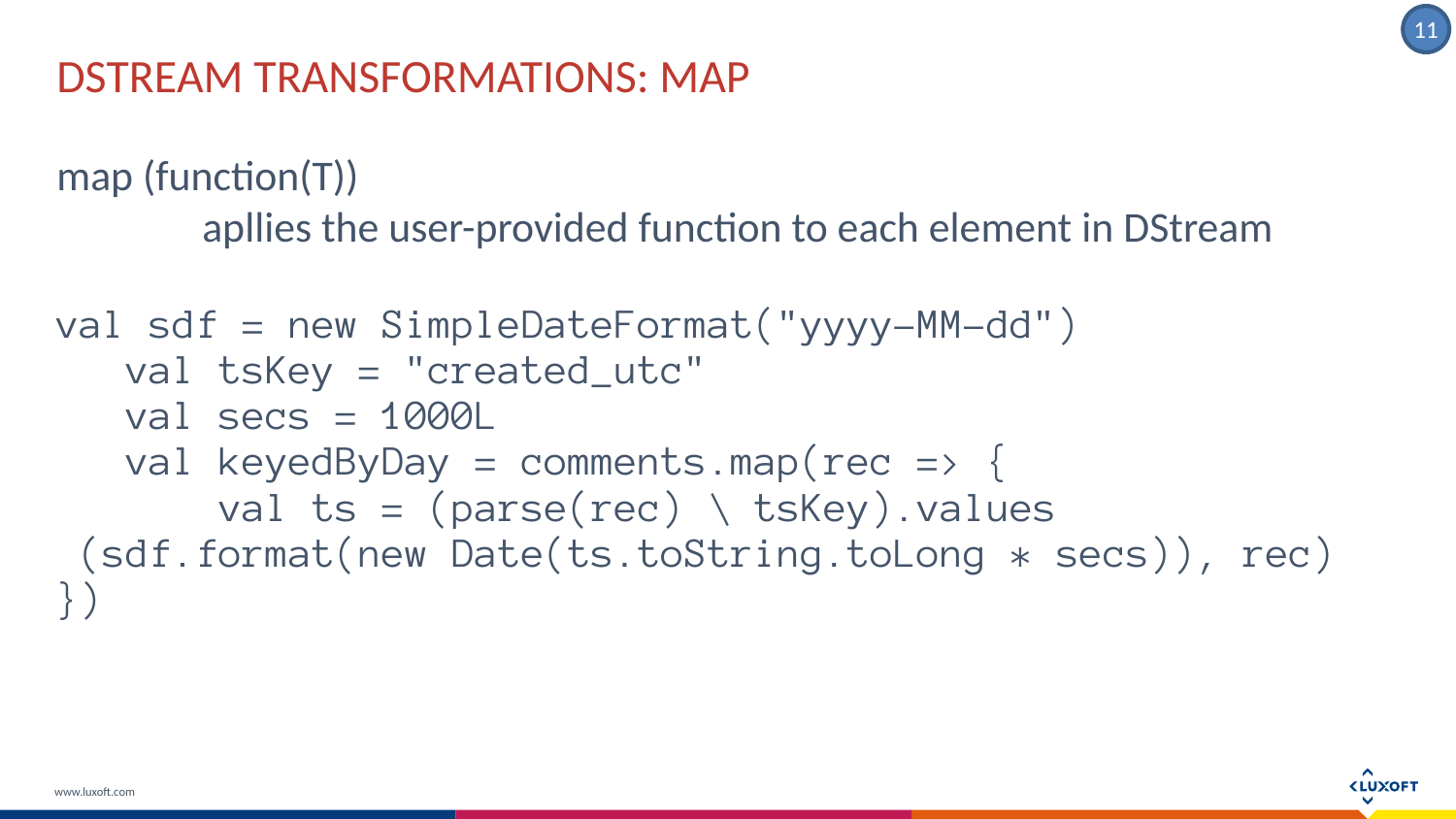

Dstream transformations: MAP
map (function(T))
	apllies the user-provided function to each element in DStream

val sdf = new SimpleDateFormat("yyyy-MM-dd")
   val tsKey = "created_utc"
   val secs = 1000L
   val keyedByDay = comments.map(rec => {
       val ts = (parse(rec) \ tsKey).values
 (sdf.format(new Date(ts.toString.toLong * secs)), rec)
})